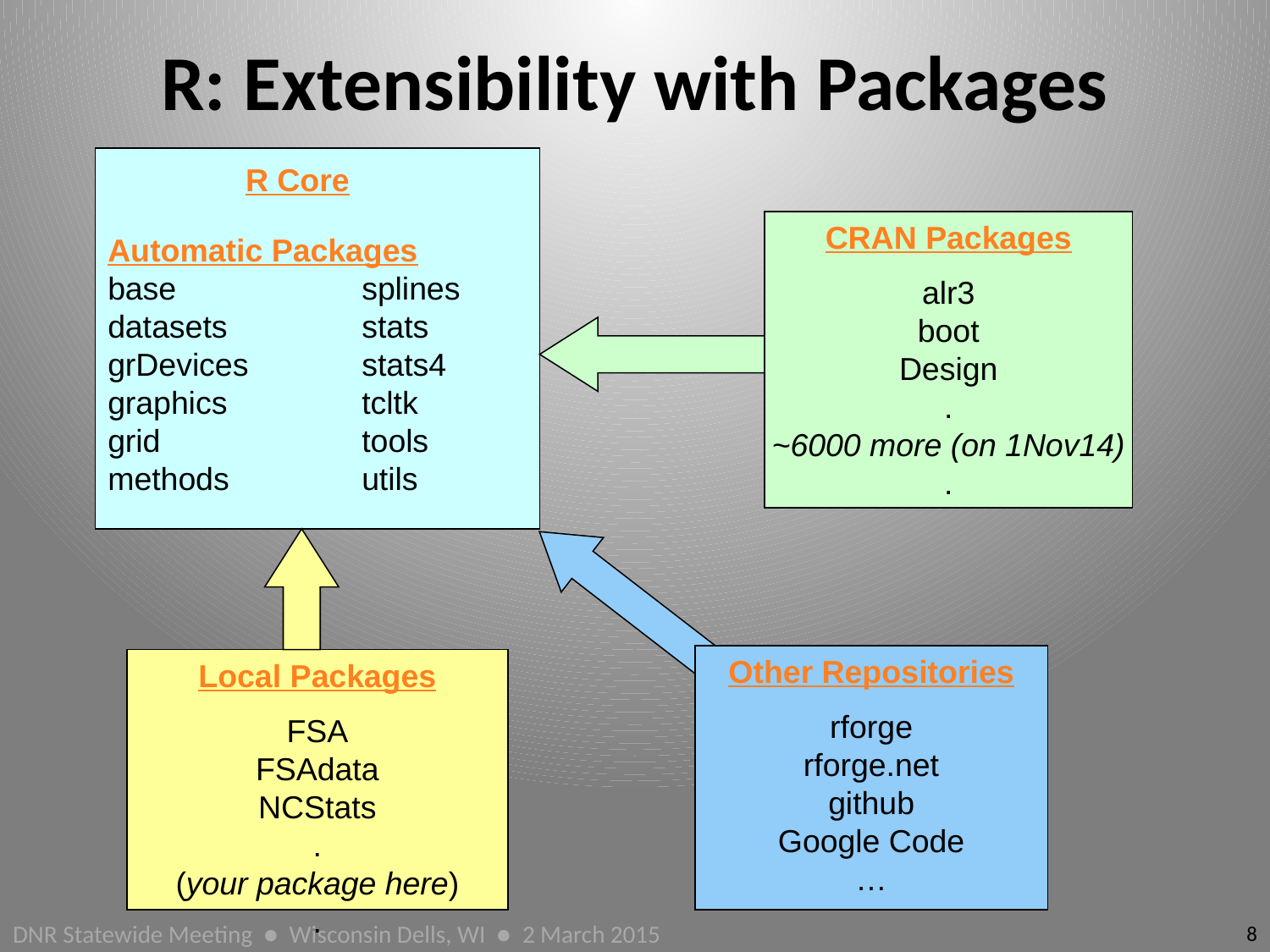

# R: Extensibility with Packages

Automatic Packages
base		splines
datasets		stats
grDevices	stats4
graphics		tcltk
grid		tools
methods		utils
R Core
CRAN Packages

alr3
boot
Design
.
~6000 more (on 1Nov14)
.

Local Packages

FSA
FSAdata
NCStats
.
(your package here)
.

Other Repositories

rforge
rforge.net
github
Google Code
…
8
DNR Statewide Meeting  ●  Wisconsin Dells, WI  ●  2 March 2015